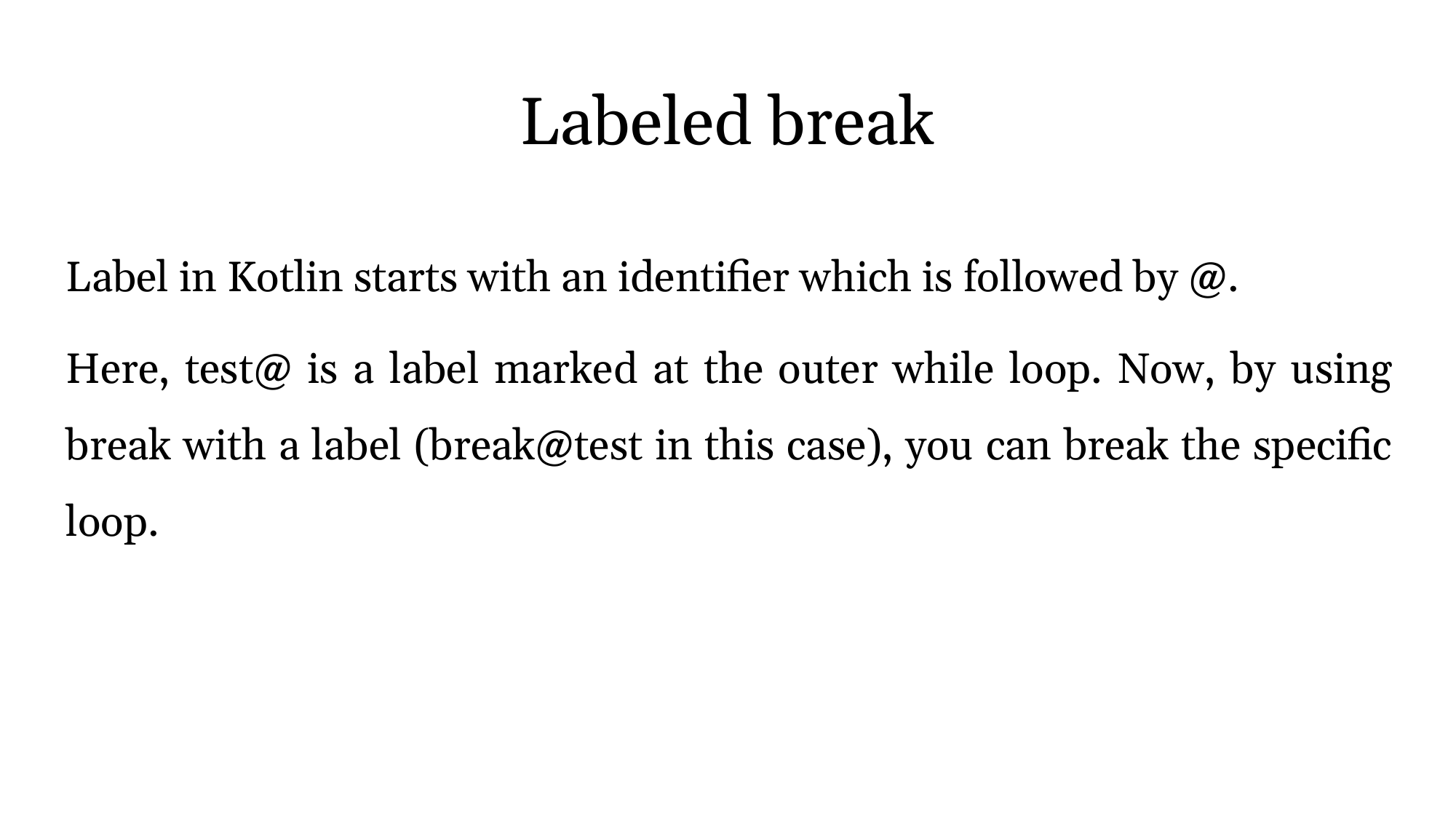

# Labeled break
Label in Kotlin starts with an identifier which is followed by @.
Here, test@ is a label marked at the outer while loop. Now, by using break with a label (break@test in this case), you can break the specific loop.